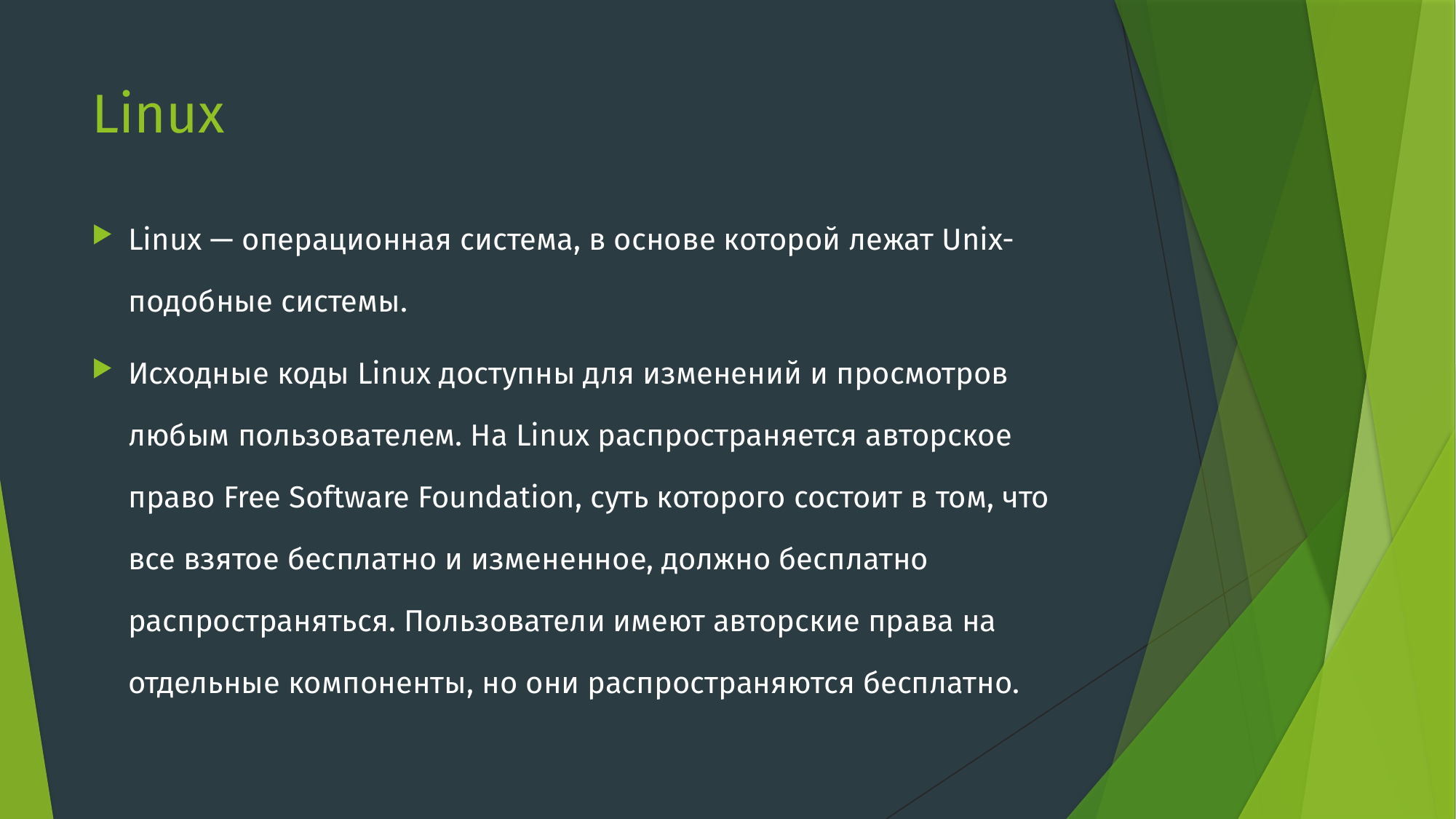

# Linux
Linux — операционная система, в основе которой лежат Unix-подобные системы.
Исходные коды Linux доступны для изменений и просмотров любым пользователем. На Linux распространяется авторское право Free Software Foundation, суть которого состоит в том, что все взятое бесплатно и измененное, должно бесплатно распространяться. Пользователи имеют авторские права на отдельные компоненты, но они распространяются бесплатно.